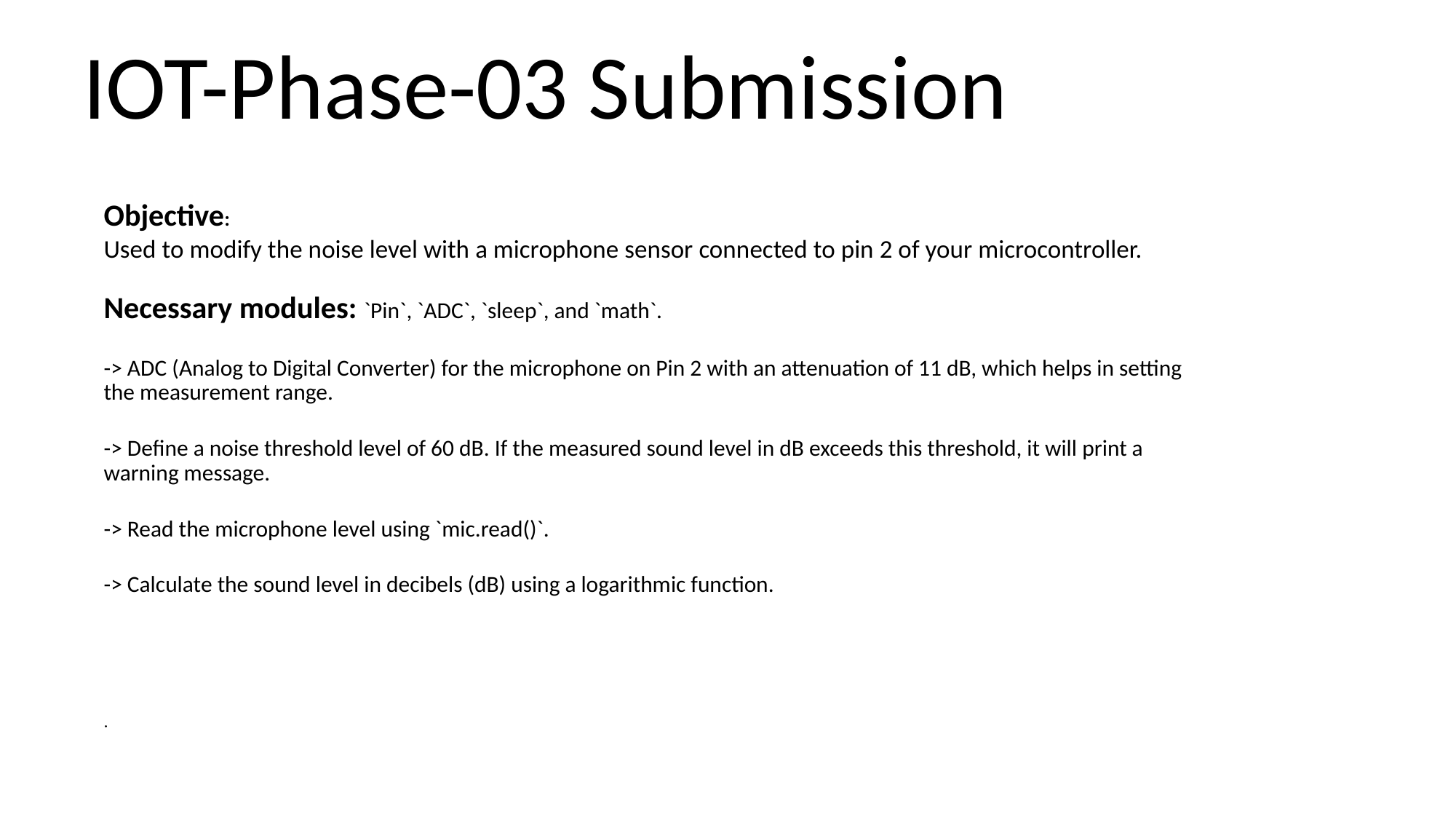

# IOT-Phase-03 Submission
Objective:
Used to modify the noise level with a microphone sensor connected to pin 2 of your microcontroller.

Necessary modules: `Pin`, `ADC`, `sleep`, and `math`.

-> ADC (Analog to Digital Converter) for the microphone on Pin 2 with an attenuation of 11 dB, which helps in setting the measurement range.

-> Define a noise threshold level of 60 dB. If the measured sound level in dB exceeds this threshold, it will print a warning message.

-> Read the microphone level using `mic.read()`.

-> Calculate the sound level in decibels (dB) using a logarithmic function.

.